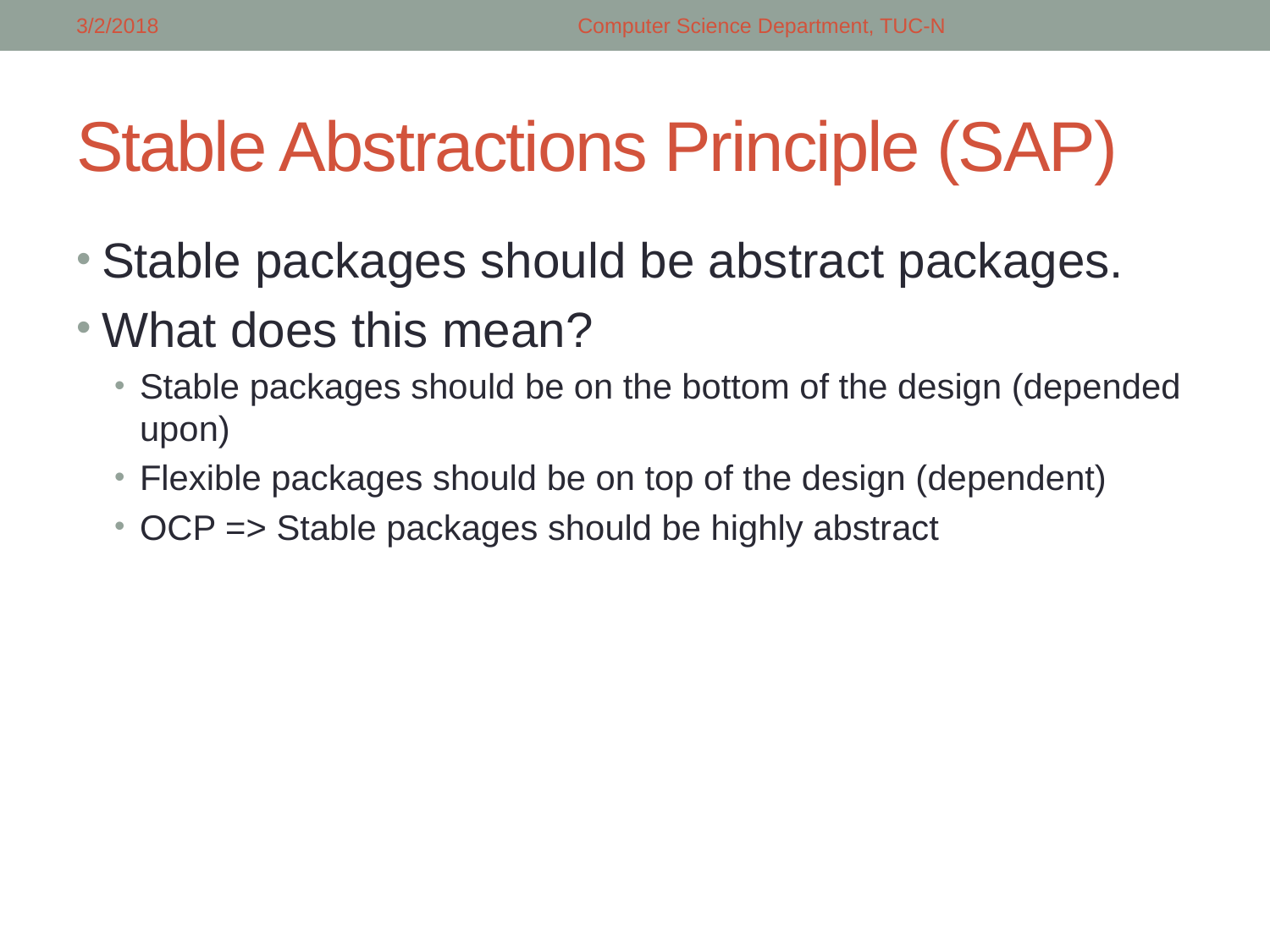

3/2/2018
Computer Science Department, TUC-N
# Stable Abstractions Principle (SAP)
Stable packages should be abstract packages.
What does this mean?
Stable packages should be on the bottom of the design (depended upon)
Flexible packages should be on top of the design (dependent)
OCP => Stable packages should be highly abstract